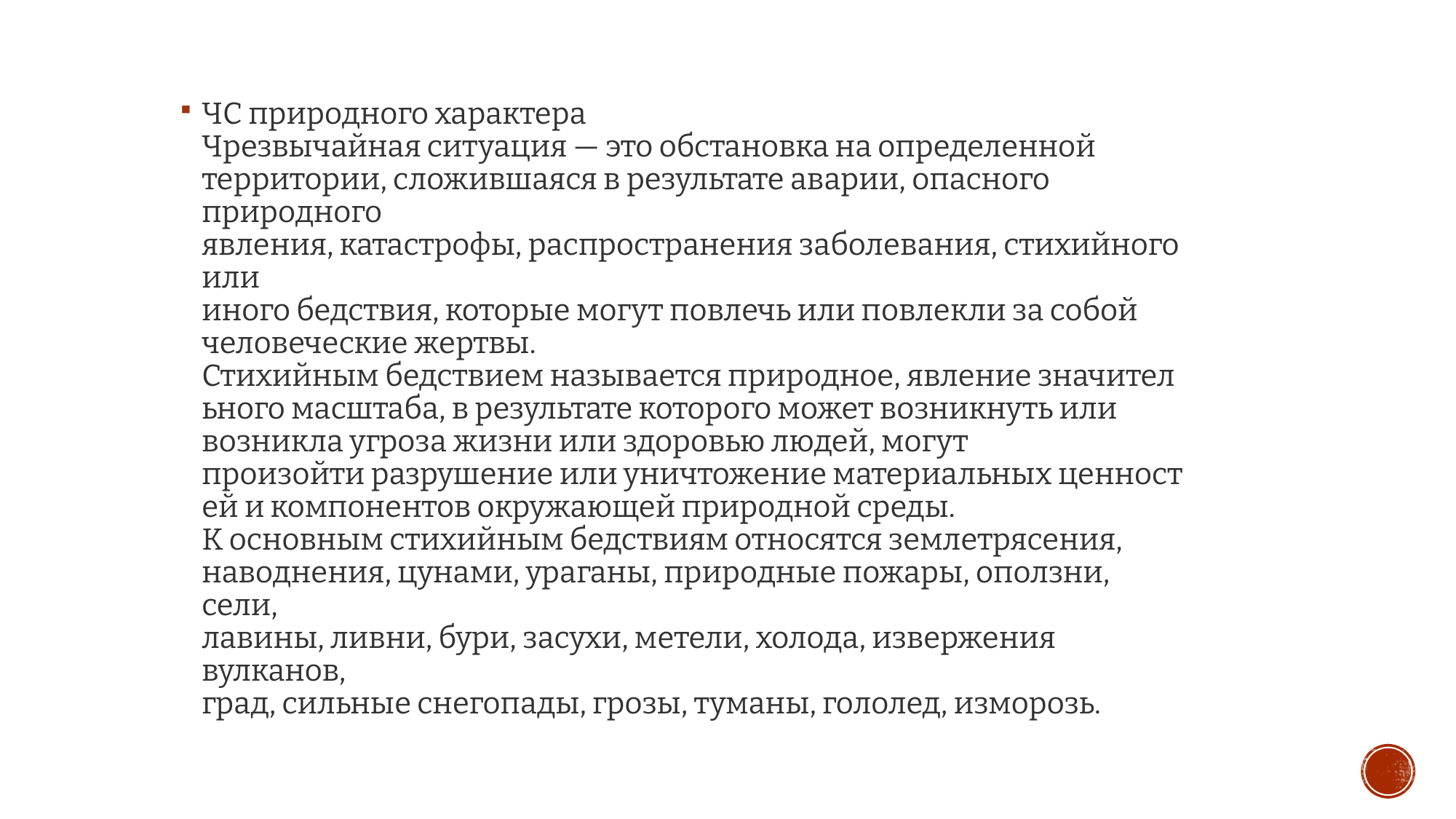

ЧС природного характера
Чрезвычайная ситуация — это обстановка на определенной
территории, сложившаяся в результате аварии, опасного природного
явления, катастрофы, распространения заболевания, стихийного или
иного бедствия, которые могут повлечь или повлекли за собой
человеческие жертвы.
Стихийным бедствием называется природное, явление значительного масштаба, в результате которого может возникнуть или возникла угроза жизни или здоровью людей, могут произойти разрушение или уничтожение материальных ценностей и компонентов окружающей природной среды.
К основным стихийным бедствиям относятся землетрясения,
наводнения, цунами, ураганы, природные пожары, оползни, сели,
лавины, ливни, бури, засухи, метели, холода, извержения вулканов,
град, сильные снегопады, грозы, туманы, гололед, изморозь.